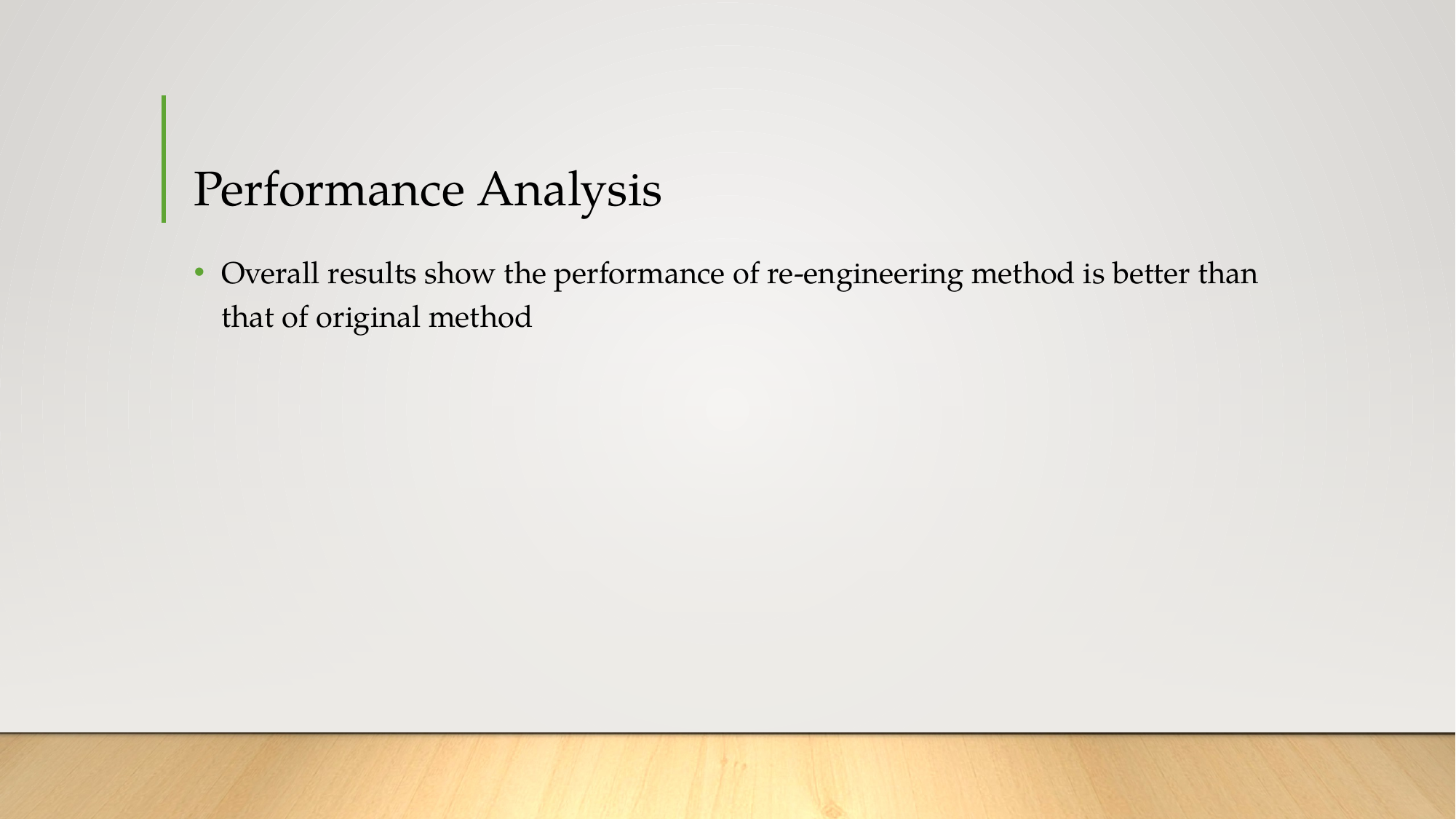

# Performance Analysis
Overall results show the performance of re-engineering method is better than that of original method